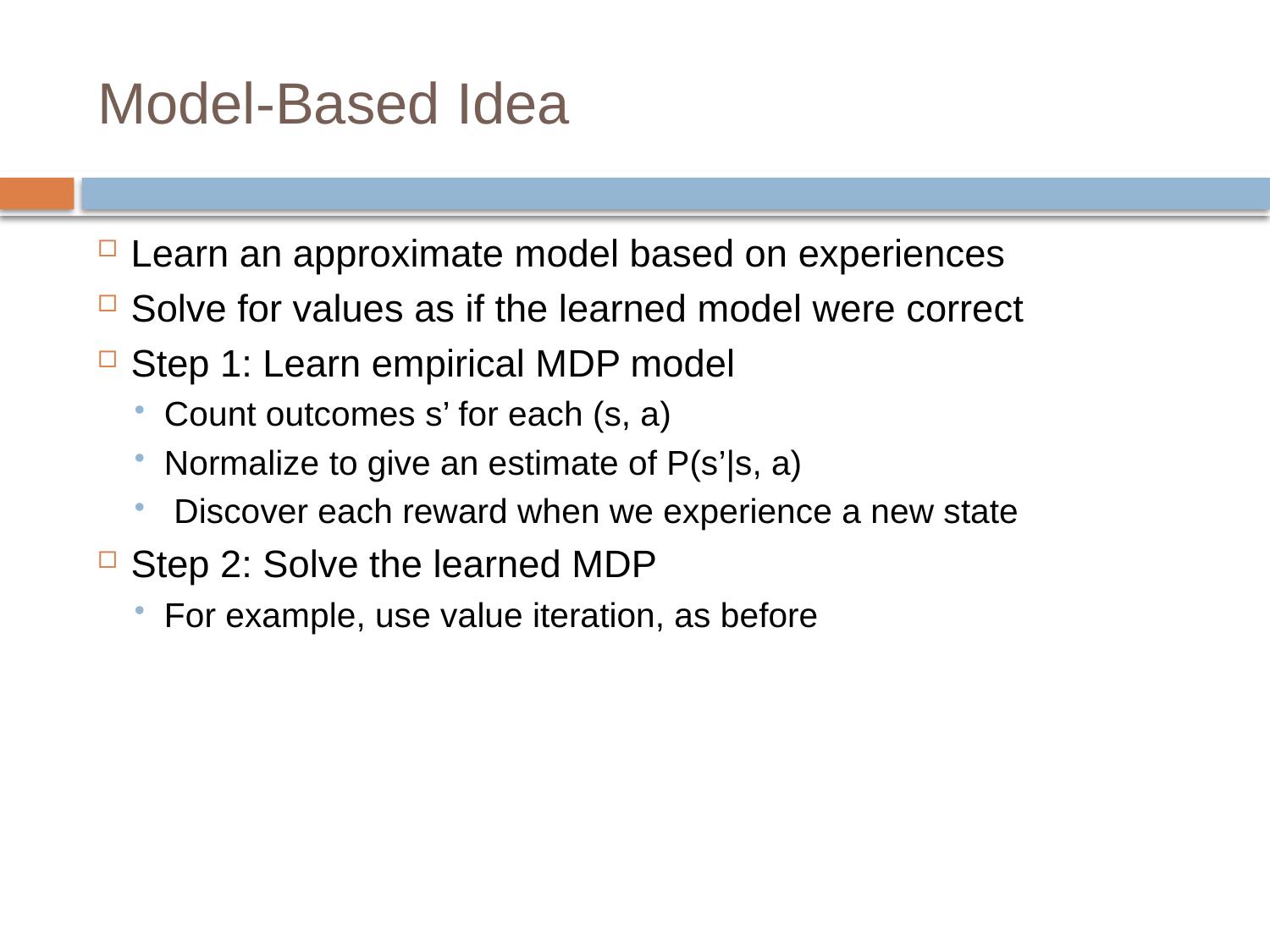

# Model‐Based Idea
Learn an approximate model based on experiences
Solve for values as if the learned model were correct
Step 1: Learn empirical MDP model
Count outcomes s’ for each (s, a)
Normalize to give an estimate of P(s’|s, a)
 Discover each reward when we experience a new state
Step 2: Solve the learned MDP
For example, use value iteration, as before